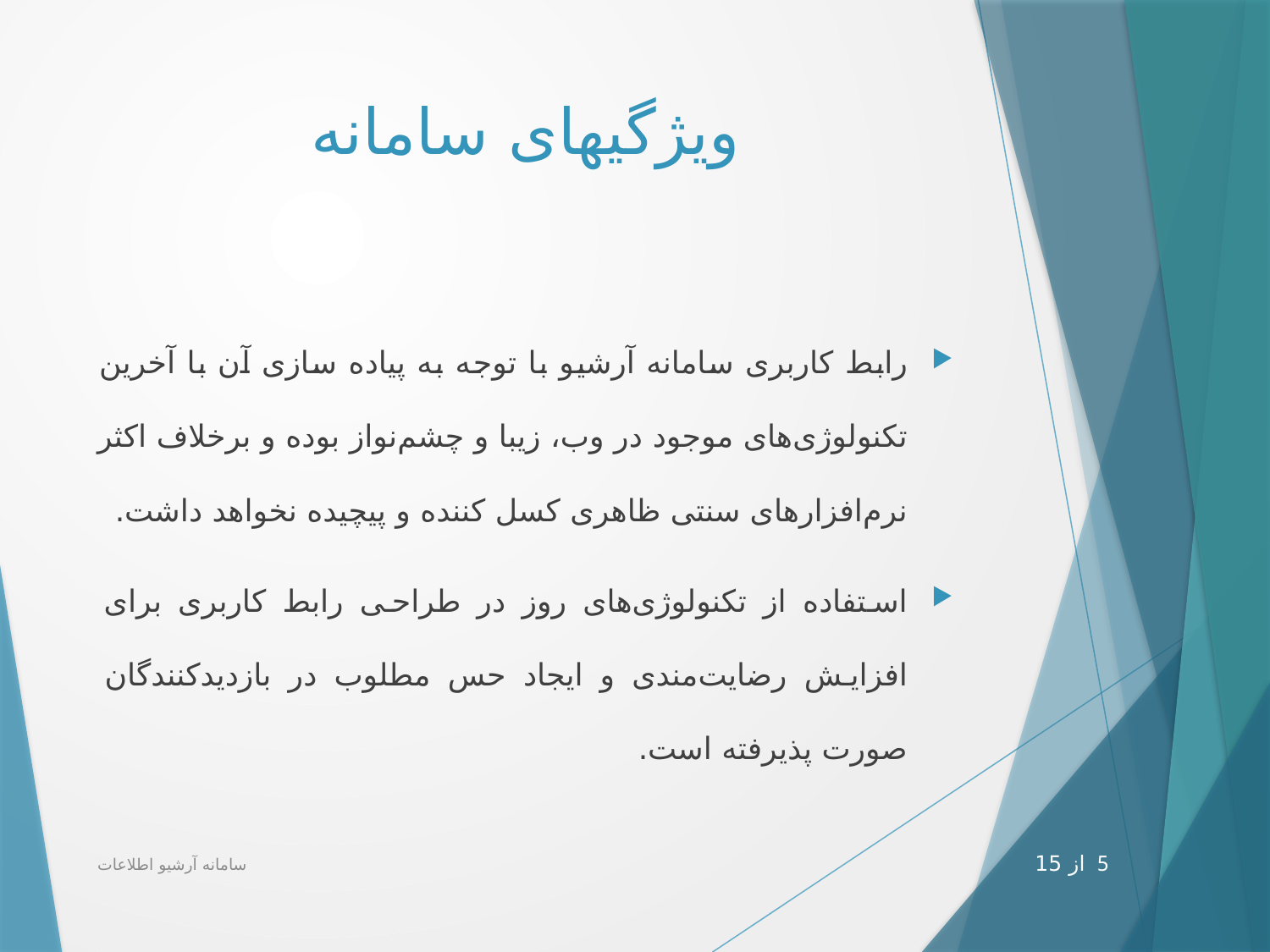

# ویژگی‎های سامانه
رابط کاربری سامانه آرشیو با توجه به پیاده سازی آن با آخرین تکنولوژی‌های موجود در وب، زیبا و چشم‌نواز بوده و برخلاف اکثر نرم‌افزارهای سنتی ظاهری کسل کننده و پیچیده نخواهد داشت.
استفاده از تکنولوژی‌های روز در طراحی رابط کاربری برای افزایش رضایت‌مندی و ایجاد حس مطلوب در بازدیدکنندگان صورت پذیرفته است.
سامانه آرشیو اطلاعات
5  از 15